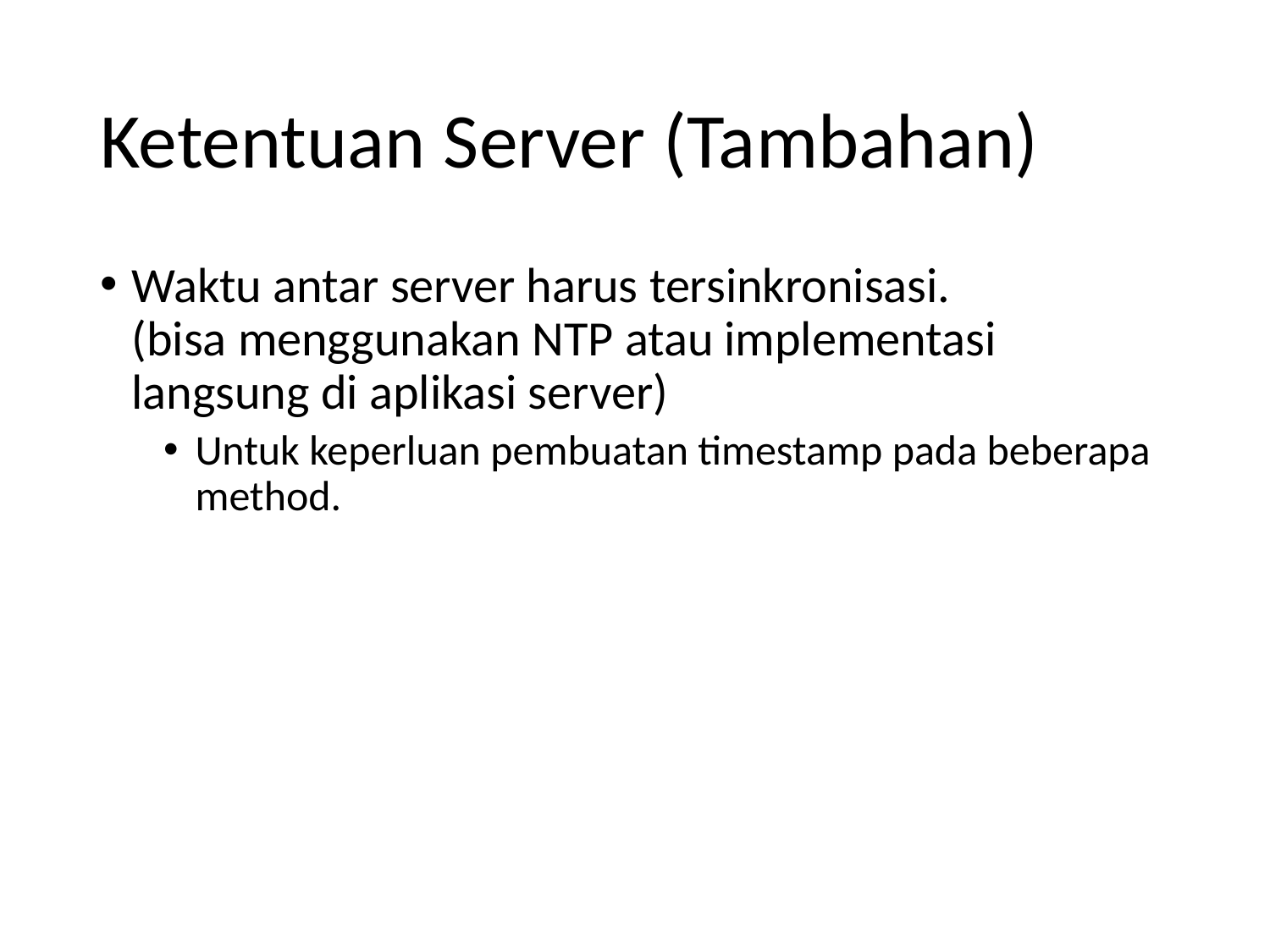

# Ketentuan Server (Tambahan)
Waktu antar server harus tersinkronisasi.
(bisa menggunakan NTP atau implementasi langsung di aplikasi server)
Untuk keperluan pembuatan timestamp pada beberapa method.